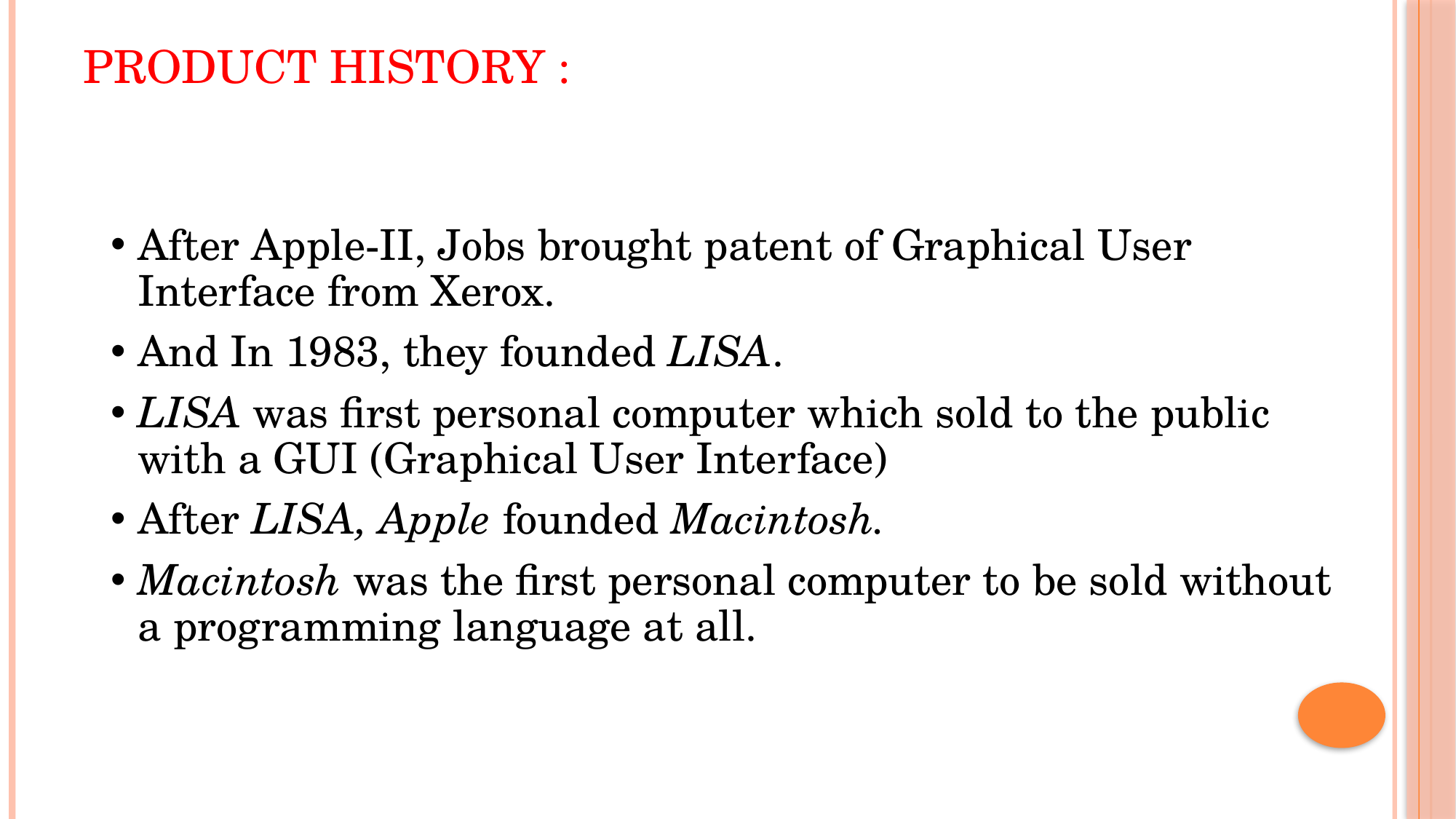

PRODUCT HISTORY :
After Apple-II, Jobs brought patent of Graphical User Interface from Xerox.
And In 1983, they founded LISA.
LISA was first personal computer which sold to the public with a GUI (Graphical User Interface)
After LISA, Apple founded Macintosh.
Macintosh was the first personal computer to be sold without a programming language at all.